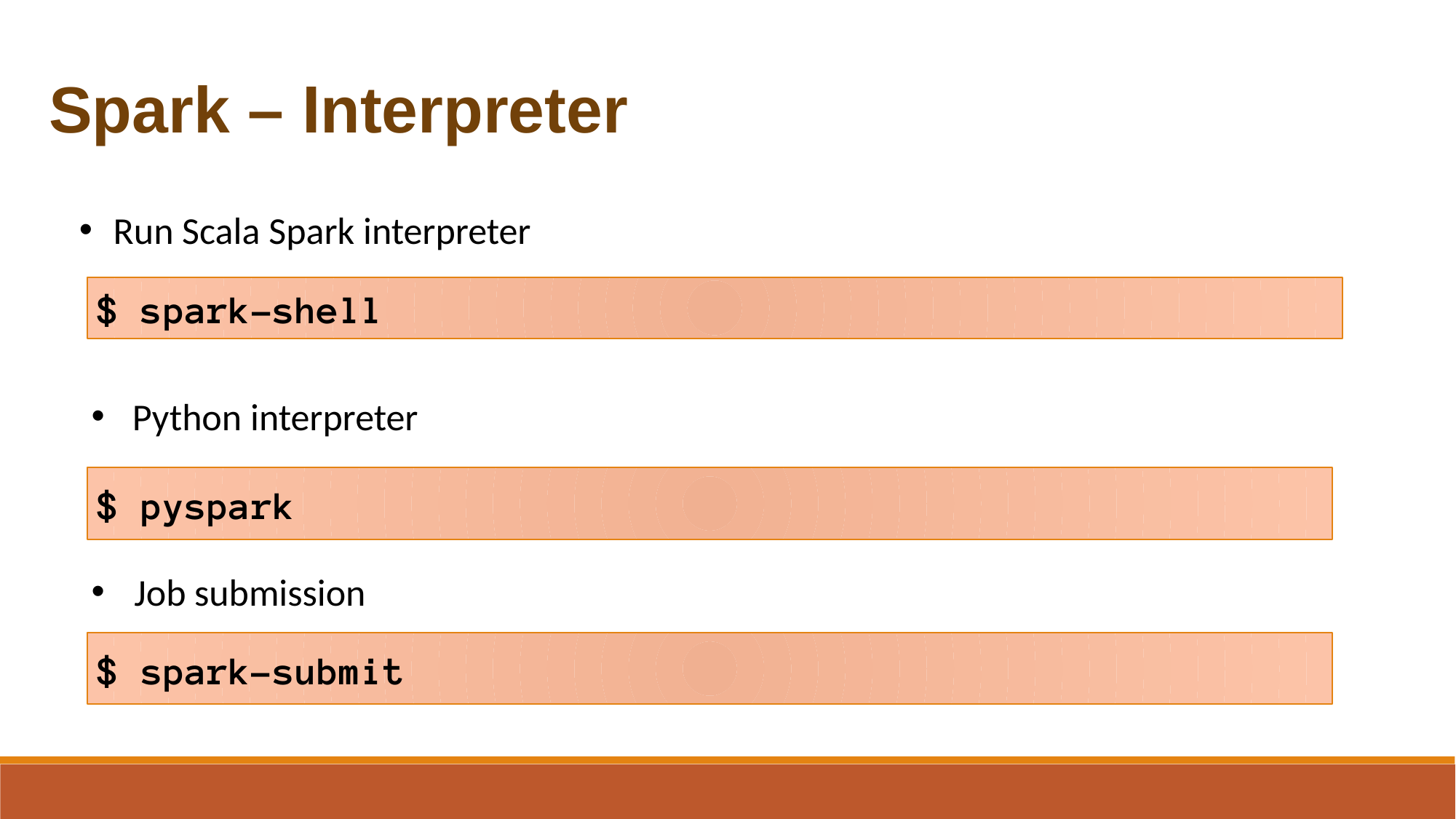

Spark – Interpreter

Run Scala Spark interpreter
$ spark-shell
Python interpreter
$ pyspark
 Job submission
$ spark-submit